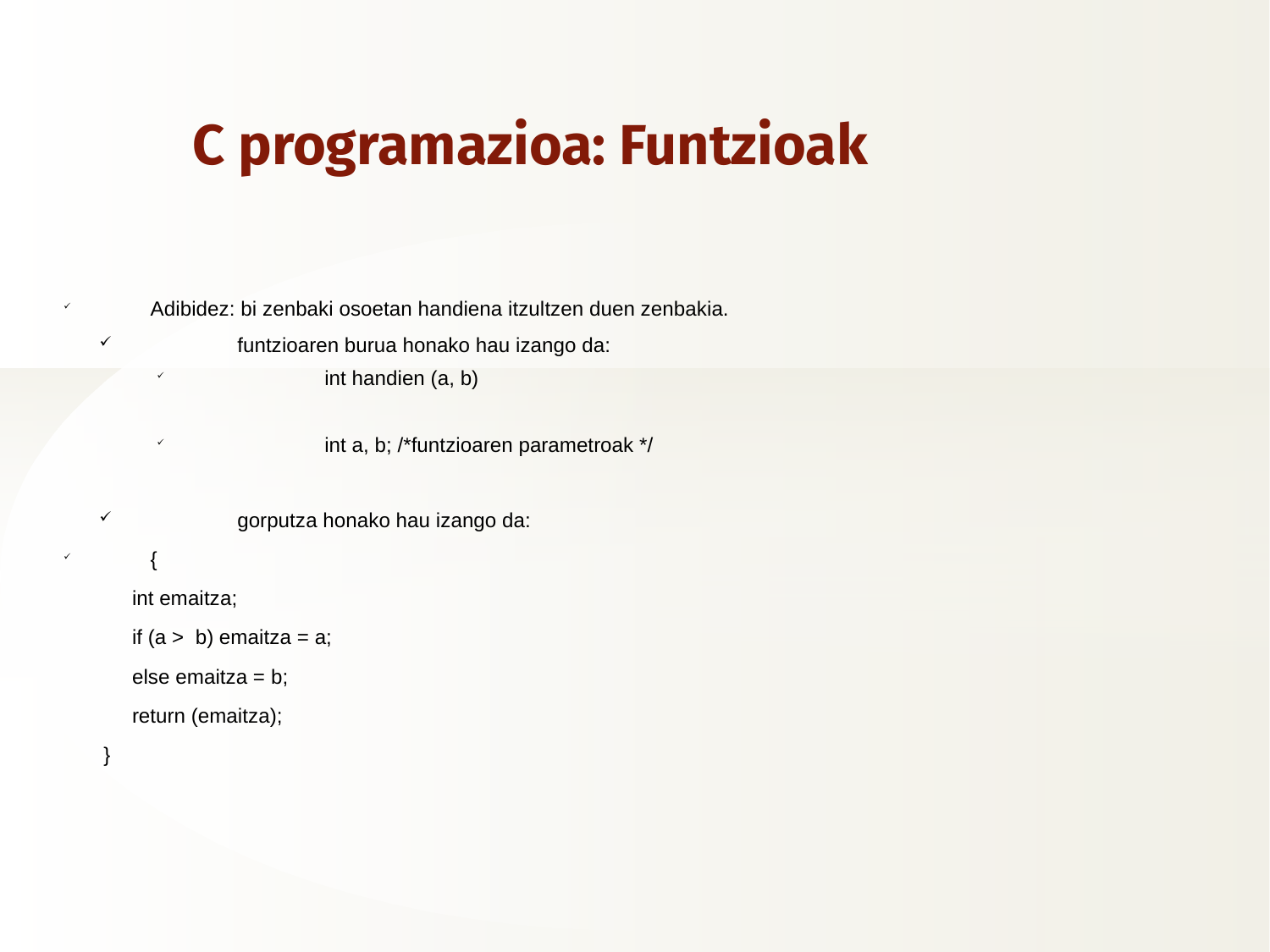

C programazioa: Funtzioak

Adibidez: bi zenbaki osoetan handiena itzultzen duen zenbakia.
funtzioaren burua honako hau izango da:
int handien (a, b)

int a, b; /*funtzioaren parametroak */

gorputza honako hau izango da:
{
            int emaitza;
            if (a >  b) emaitza = a;
            else emaitza = b;
            return (emaitza);
       }